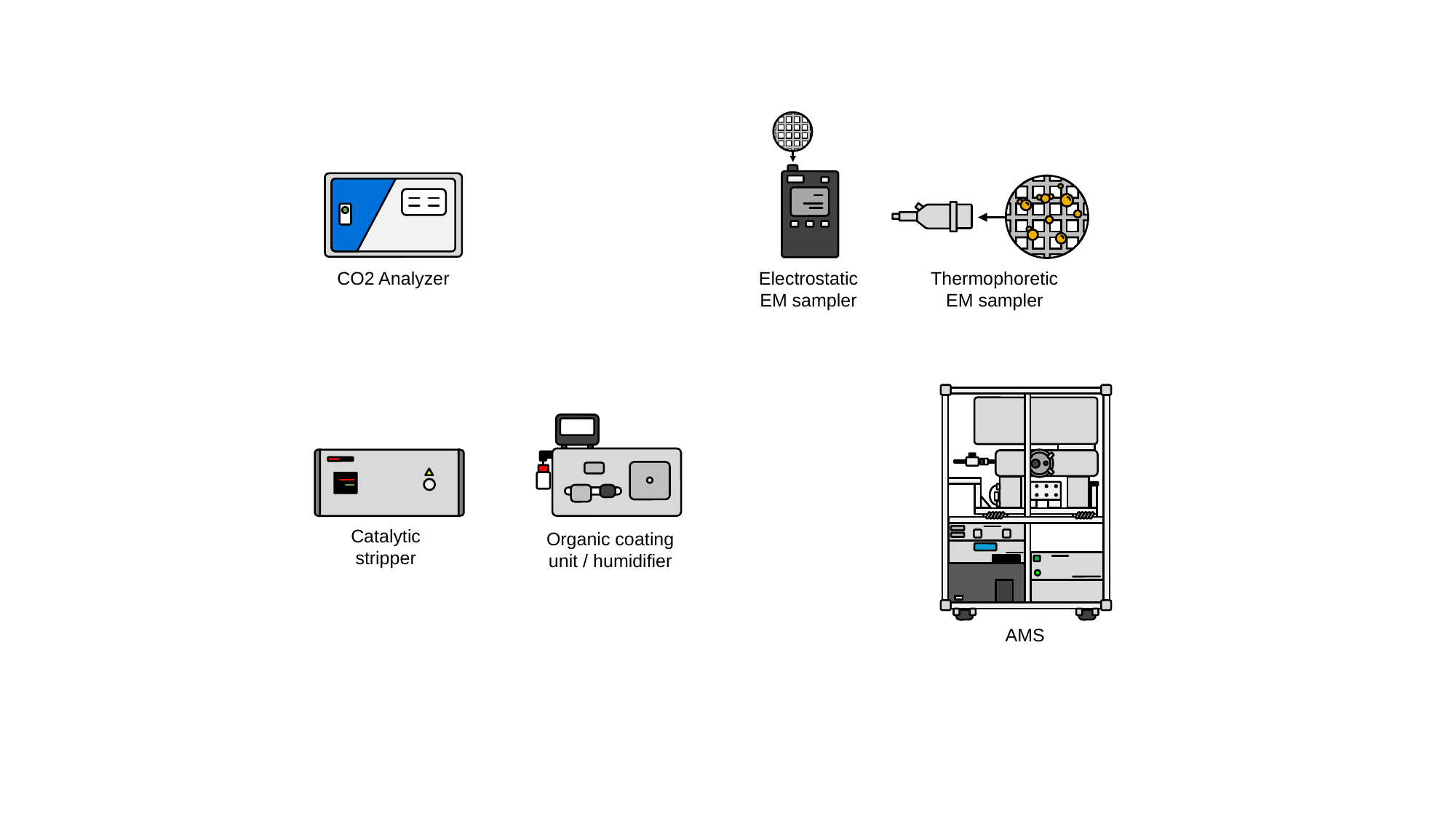

CO2 Analyzer
Electrostatic EM sampler
Thermophoretic EM sampler

Catalytic stripper

Organic coating unit / humidifier

AMS